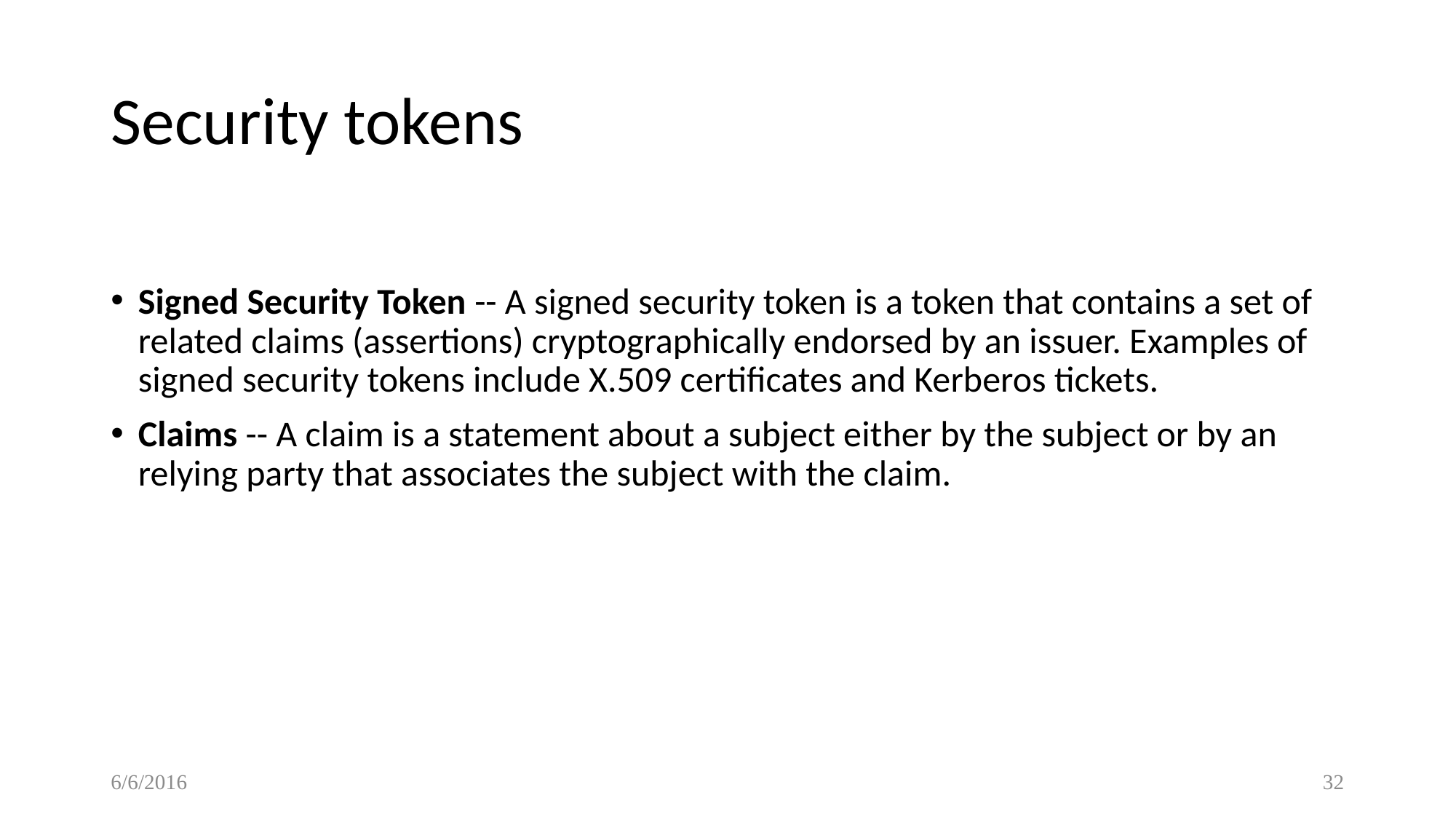

Security tokens

Signed Security Token -- A signed security token is a token that contains a set of related claims (assertions) cryptographically endorsed by an issuer. Examples of signed security tokens include X.509 certificates and Kerberos tickets.
Claims -- A claim is a statement about a subject either by the subject or by an relying party that associates the subject with the claim.
6/6/2016
32